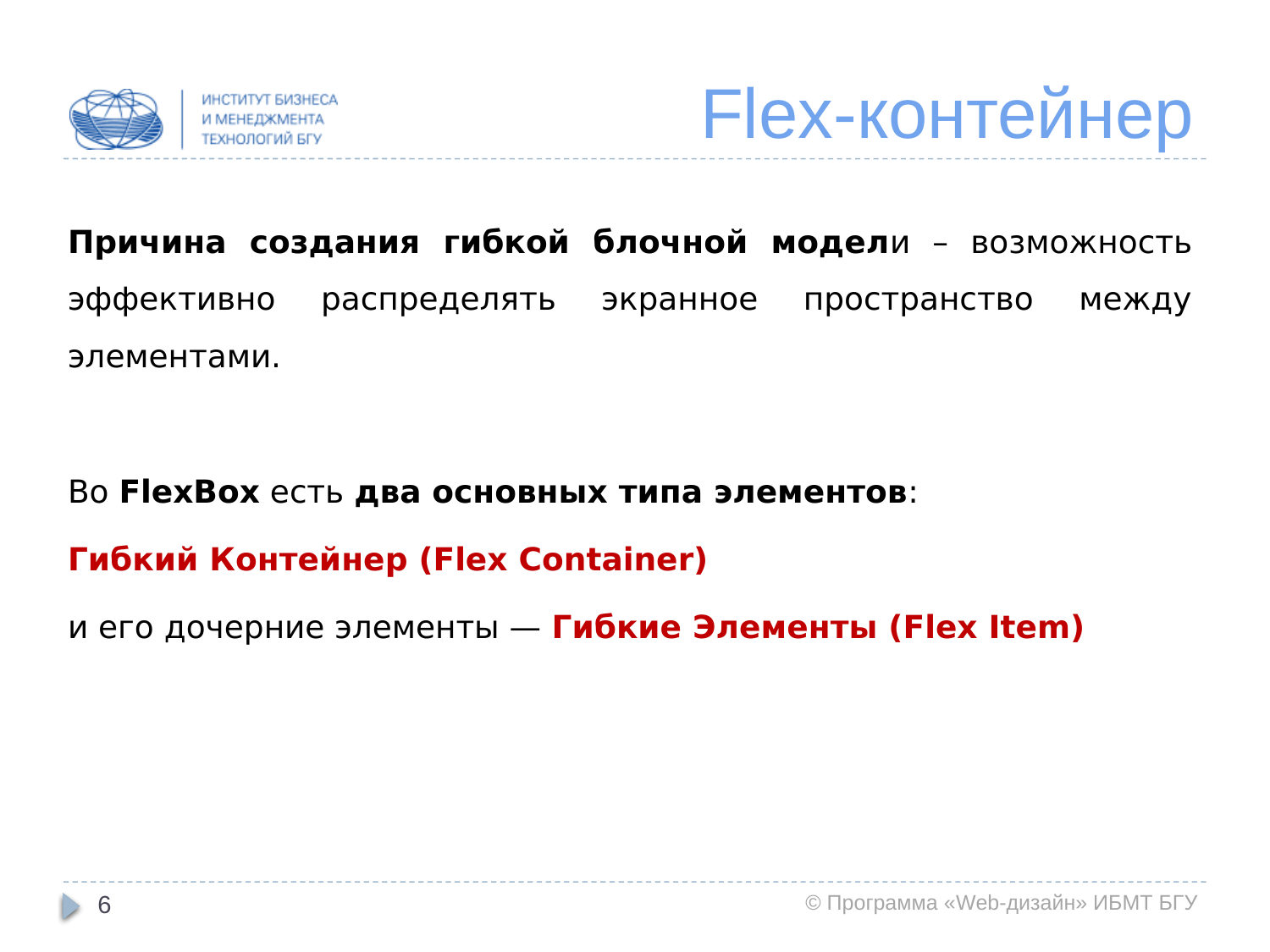

# Flex-контейнер
Причина создания гибкой блочной модели – возможность эффективно распределять экранное пространство между элементами.

Во FlexBox есть два основных типа элементов:
Гибкий Контейнер (Flex Container)
и его дочерние элементы — Гибкие Элементы (Flex Item)

6